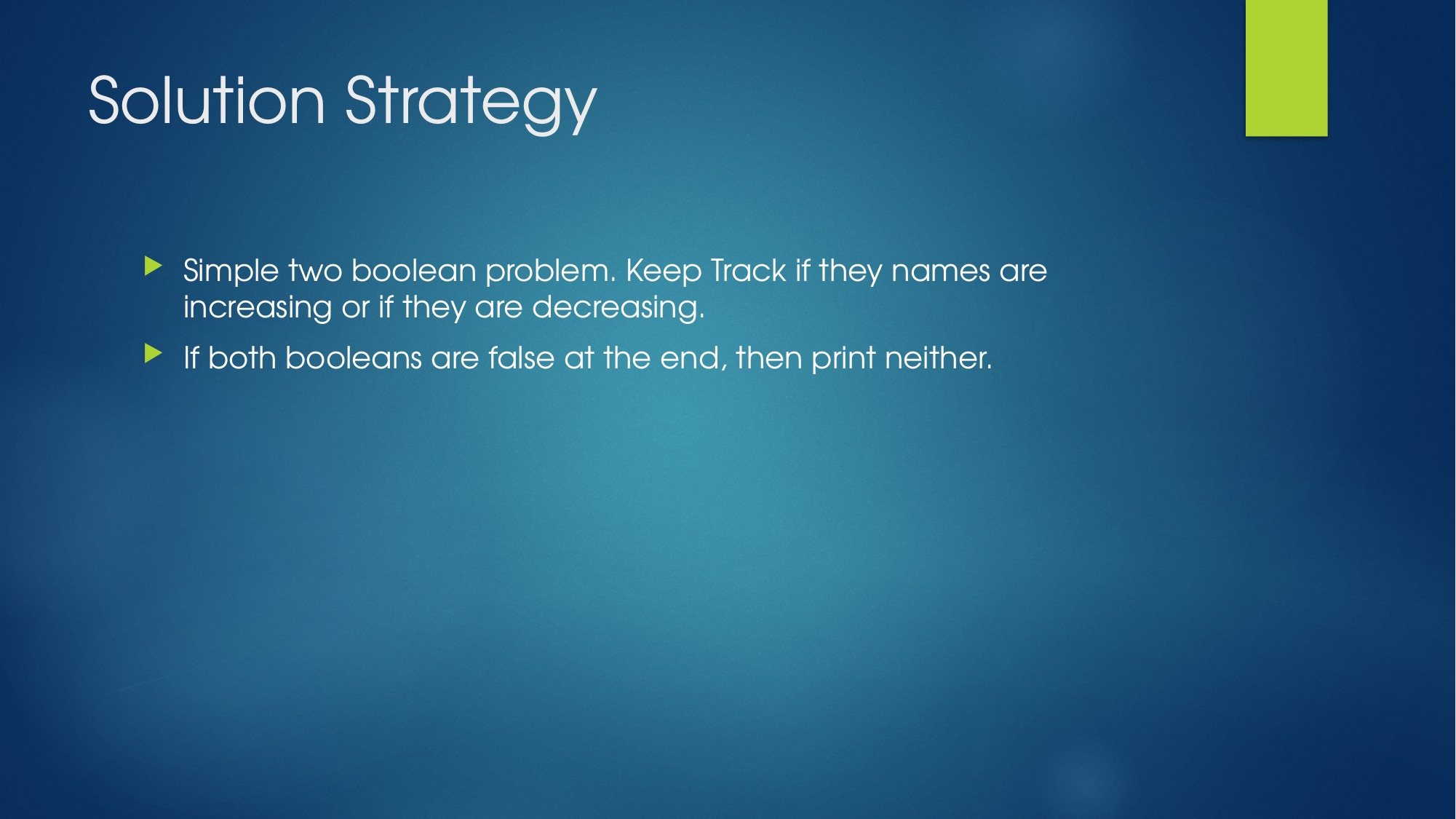

# Solution Strategy
Simple two boolean problem. Keep Track if they names are increasing or if they are decreasing.
If both booleans are false at the end, then print neither.